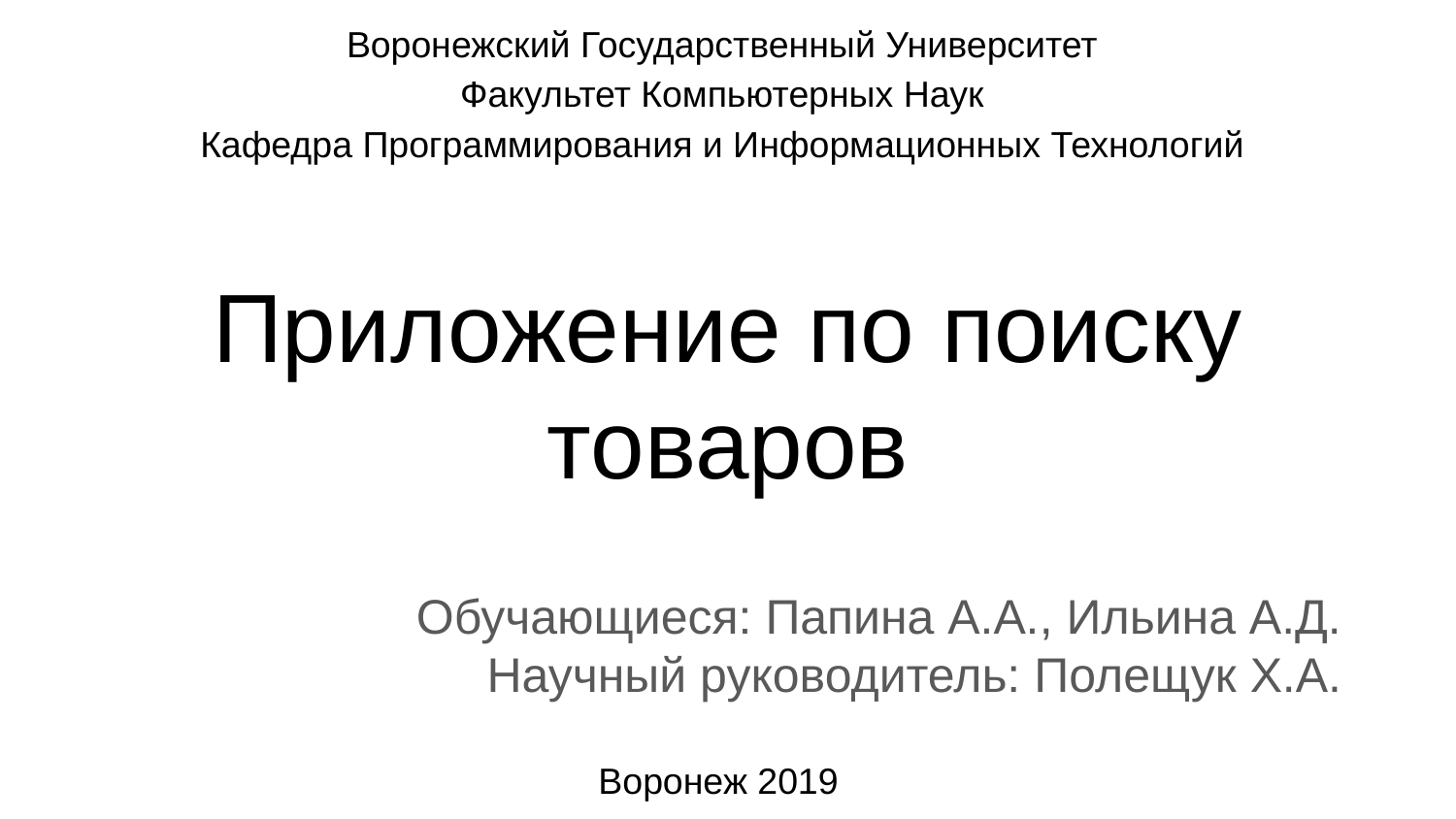

Воронежский Государственный Университет
Факультет Компьютерных Наук
Кафедра Программирования и Информационных Технологий
# Приложение по поиску товаров
Обучающиеся: Папина А.А., Ильина А.Д.
Научный руководитель: Полещук Х.А.
Воронеж 2019